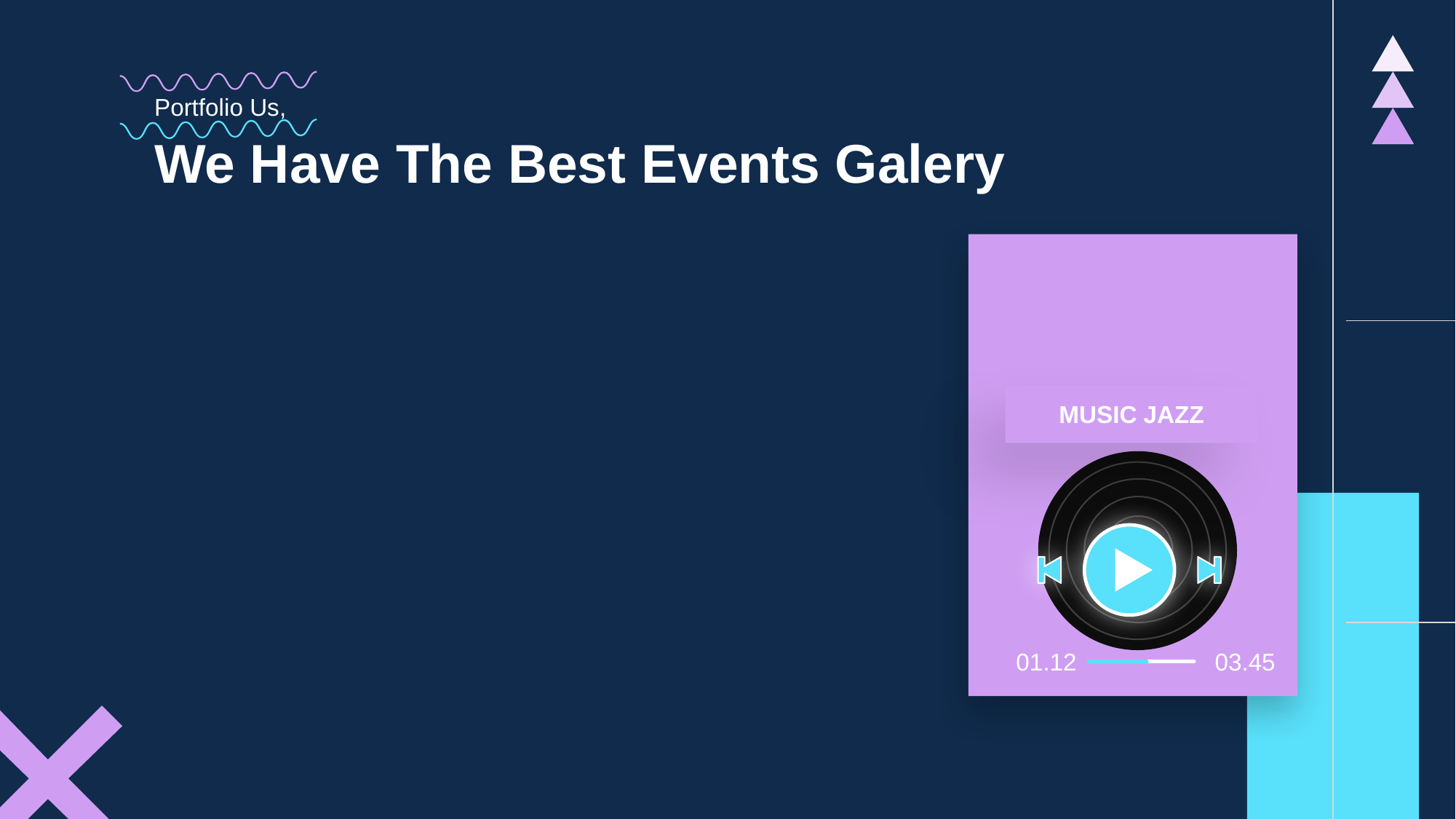

Portfolio Us,
We Have The Best Events Galery

MUSIC JAZZ

01.12
03.45